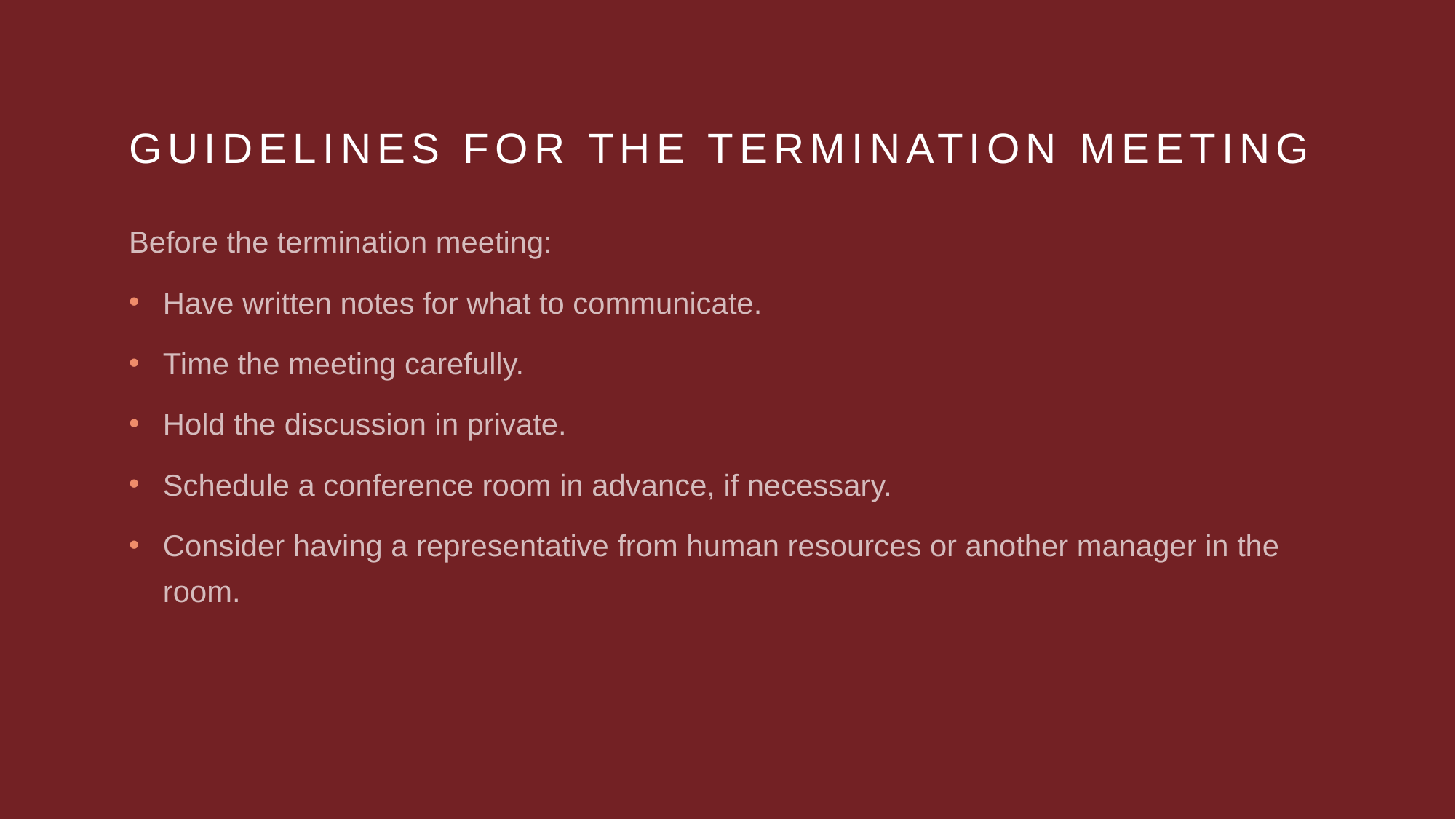

# Guidelines for the Termination Meeting
Before the termination meeting:
Have written notes for what to communicate.
Time the meeting carefully.
Hold the discussion in private.
Schedule a conference room in advance, if necessary.
Consider having a representative from human resources or another manager in the room.